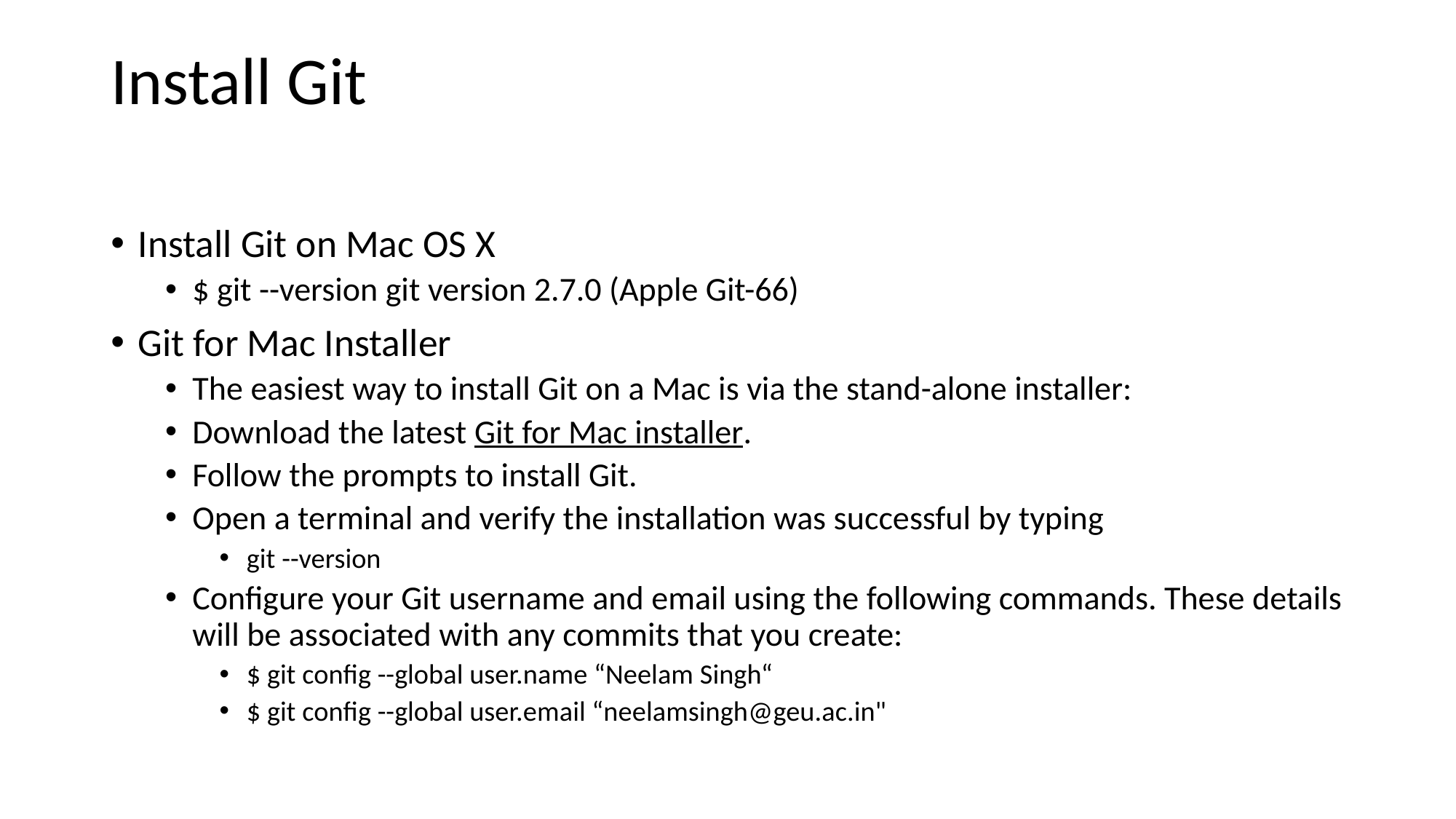

# Install Git
Install Git on Mac OS X
$ git --version git version 2.7.0 (Apple Git-66)
Git for Mac Installer
The easiest way to install Git on a Mac is via the stand-alone installer:
Download the latest Git for Mac installer.
Follow the prompts to install Git.
Open a terminal and verify the installation was successful by typing
git --version
Configure your Git username and email using the following commands. These details will be associated with any commits that you create:
$ git config --global user.name “Neelam Singh“
$ git config --global user.email “neelamsingh@geu.ac.in"